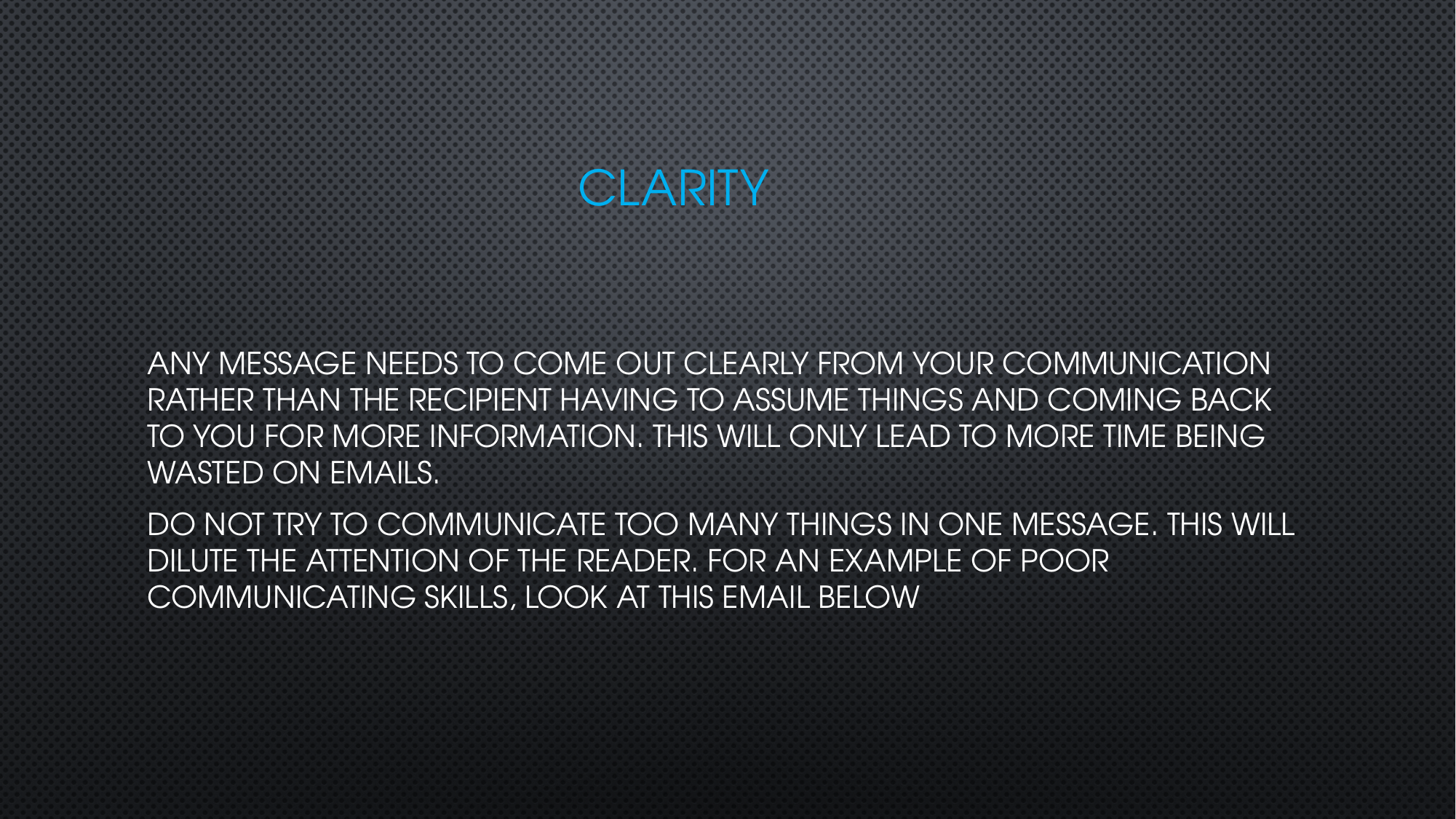

# clarity
Any message needs to come out clearly from your communication rather than the recipient having to assume things and coming back to you for more information. This will only lead to more time being wasted on emails.
Do not try to communicate too many things in one message. This will dilute the attention of the reader. For an example of poor communicating skills, look at this email below